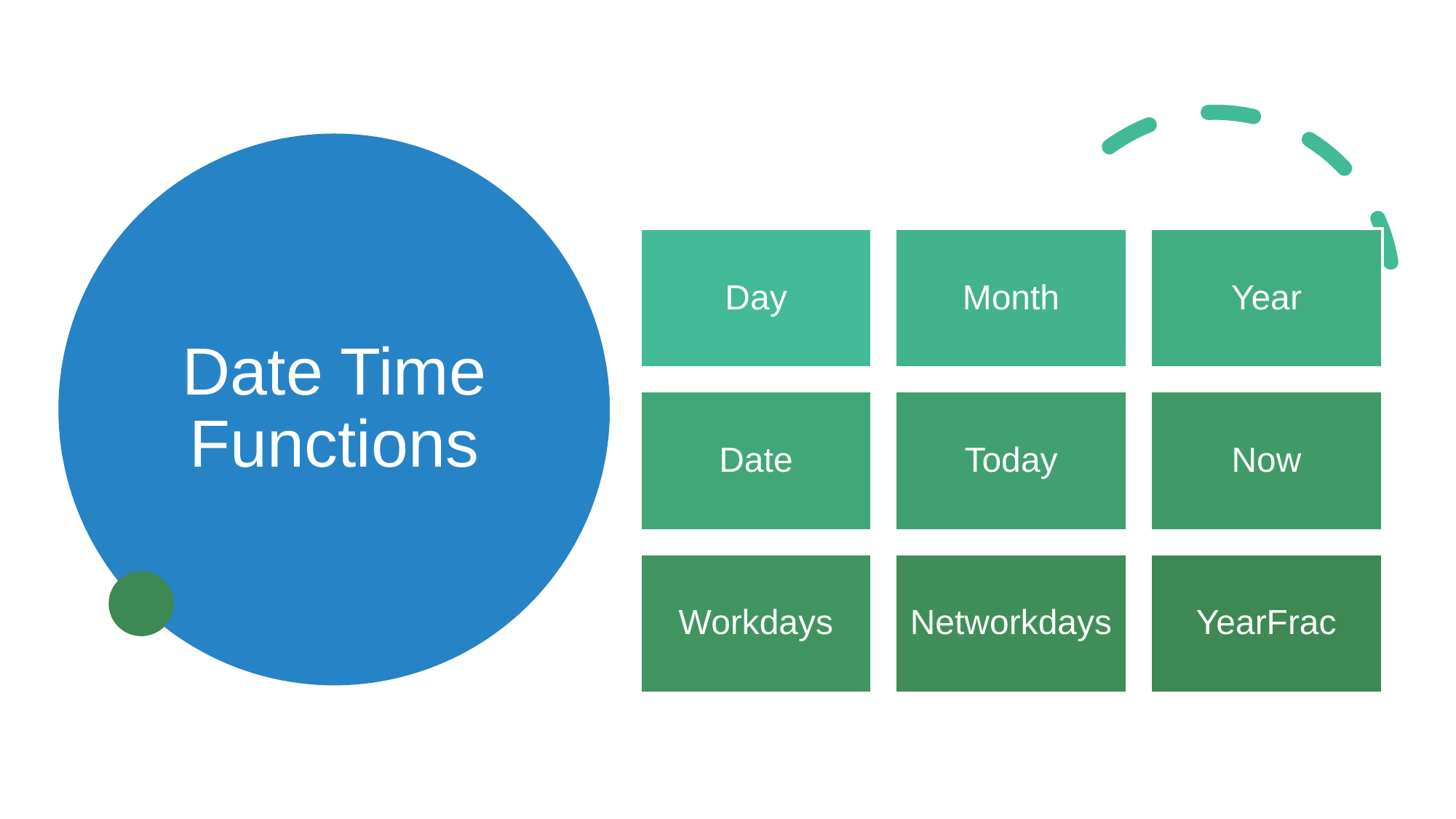

# Date Time Functions
Day
Month
Year
Date
Today
Now
Workdays
Networkdays
YearFrac